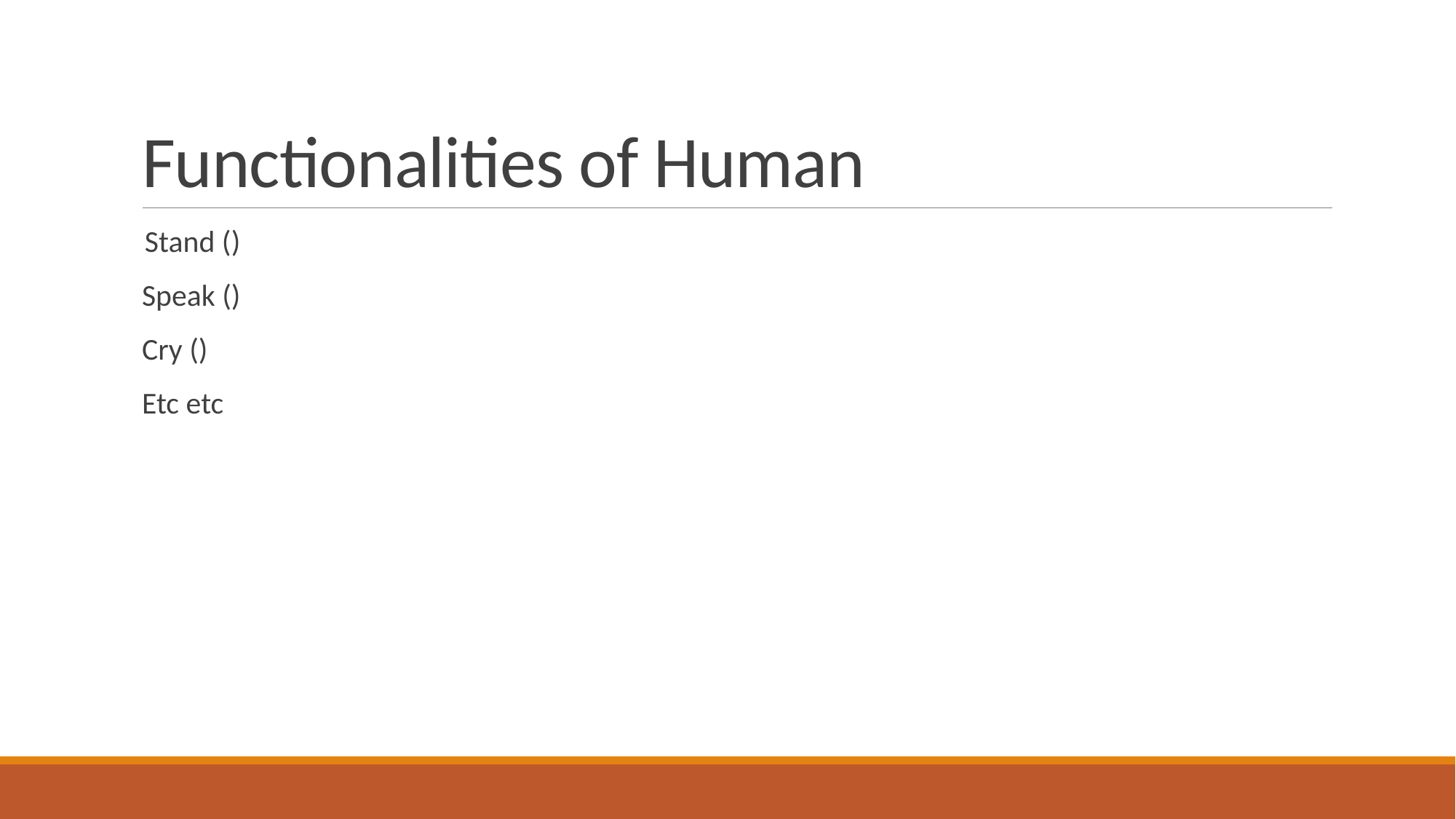

# Functionalities of Human
  Stand ()
Speak ()
Cry ()
Etc etc